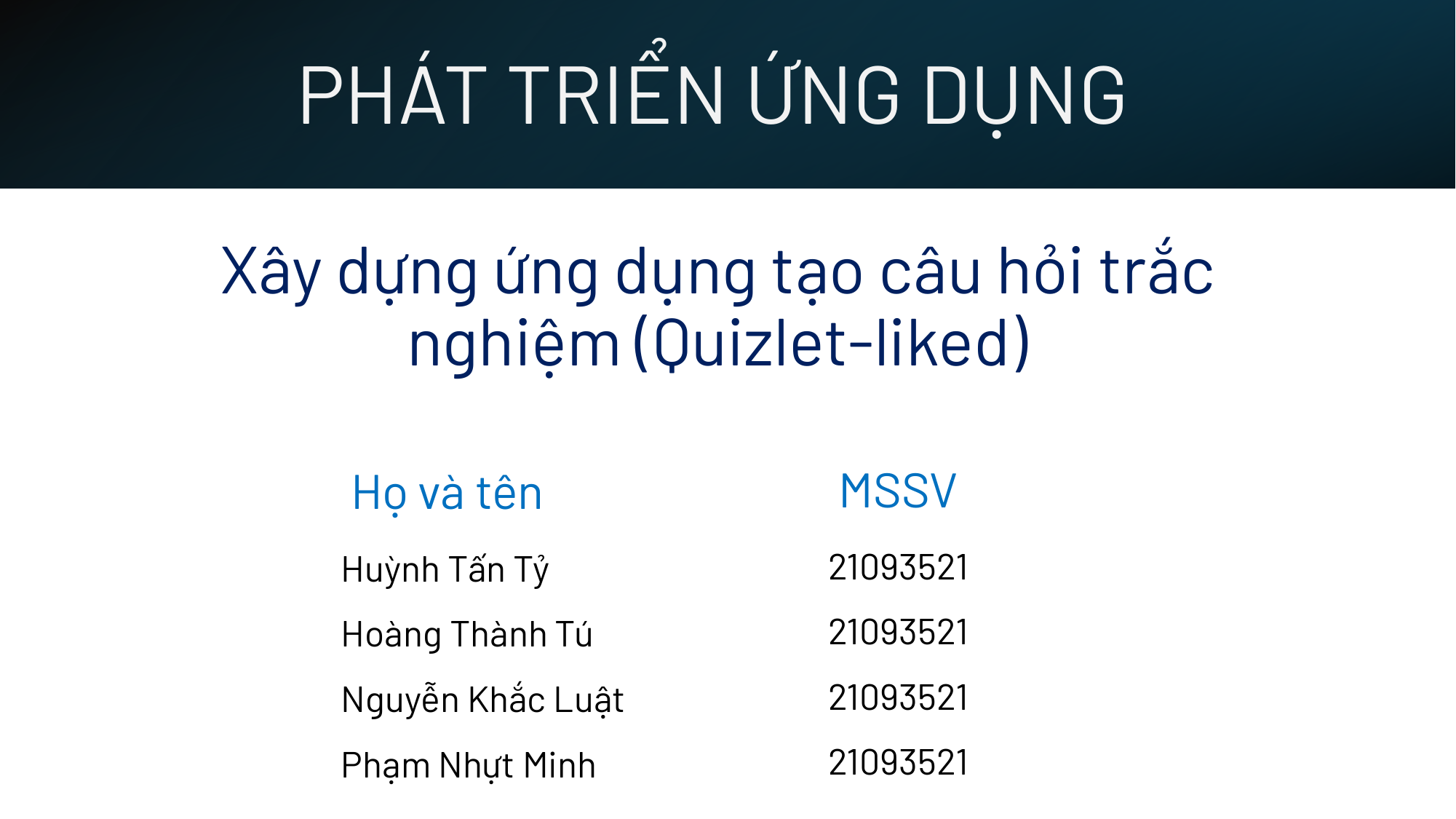

PHÁT TRIỂN ỨNG DỤNG
# Xây dựng ứng dụng tạo câu hỏi trắc nghiệm (Quizlet-liked)
    Họ và tên
MSSV
21093521
21093521
21093521
21093521
Huỳnh Tấn Tỷ
Hoàng Thành Tú
Nguyễn Khắc Luật
Phạm Nhựt Minh